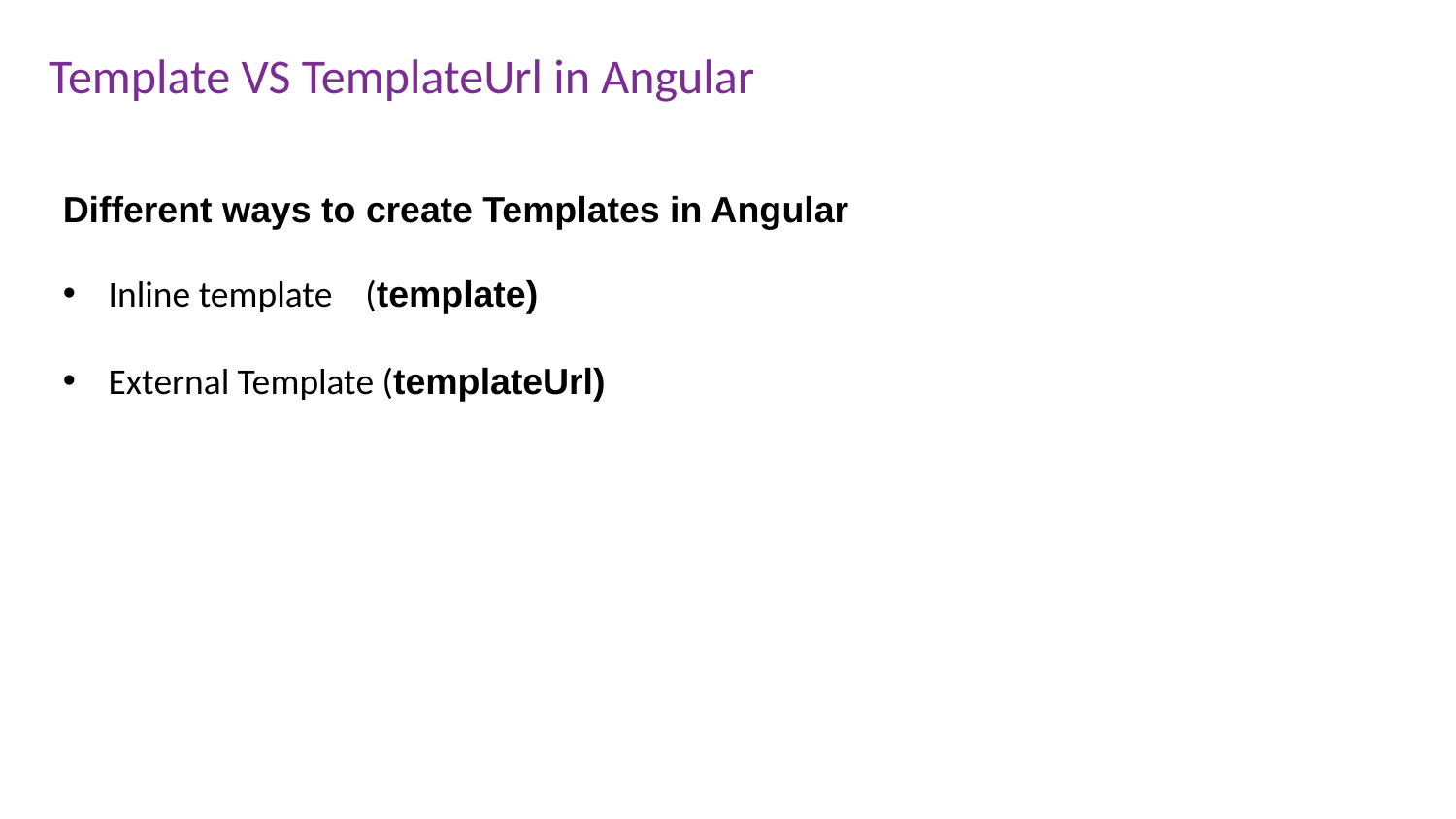

# Template VS TemplateUrl in Angular
Different ways to create Templates in Angular
Inline template    (template)

External Template (templateUrl)